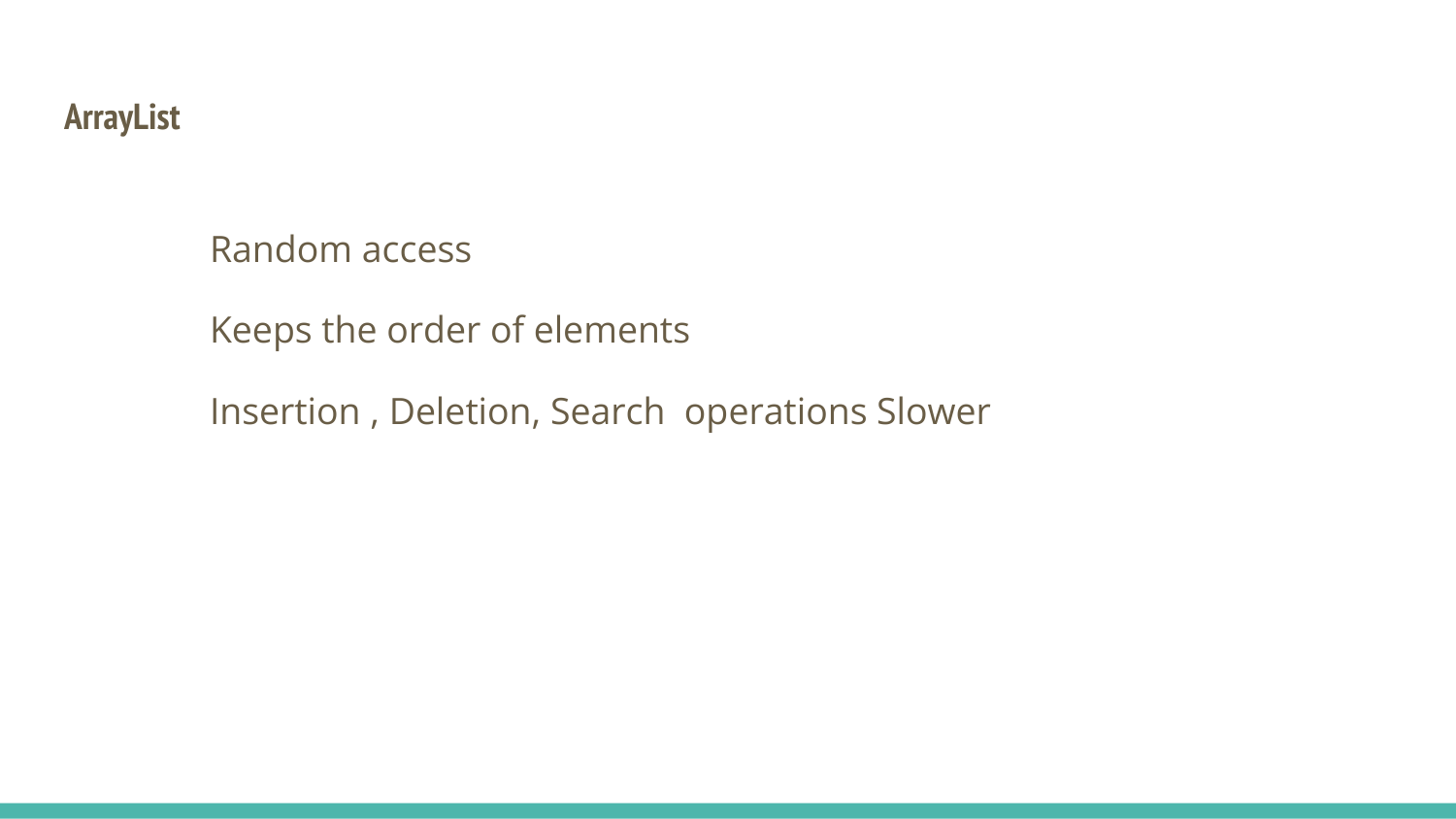

# ArrayList
	Random access
	Keeps the order of elements
	Insertion , Deletion, Search  operations Slower